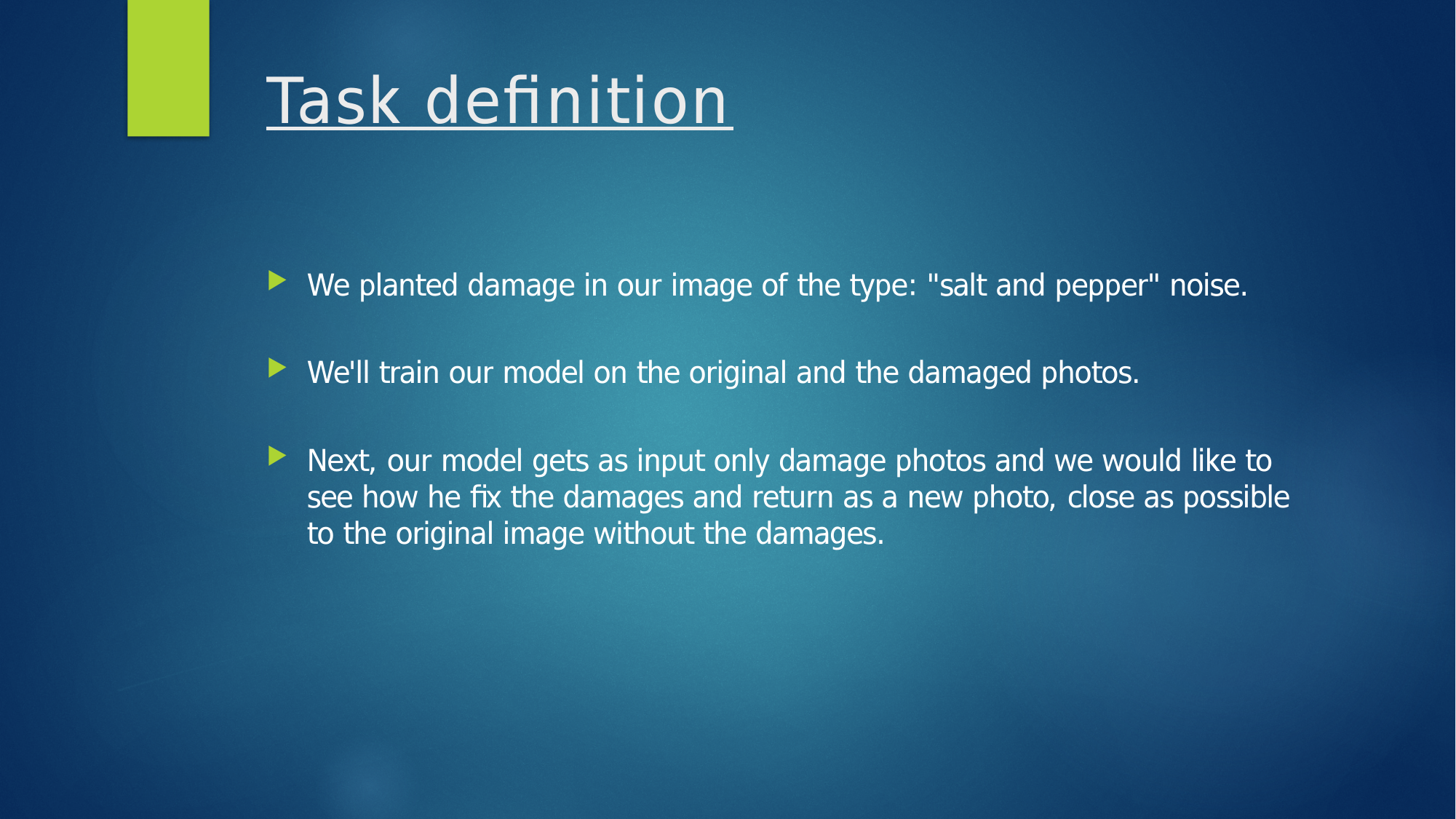

# Task definition
We planted damage in our image of the type: "salt and pepper" noise.
We'll train our model on the original and the damaged photos.
Next, our model gets as input only damage photos and we would like to see how he fix the damages and return as a new photo, close as possible to the original image without the damages.